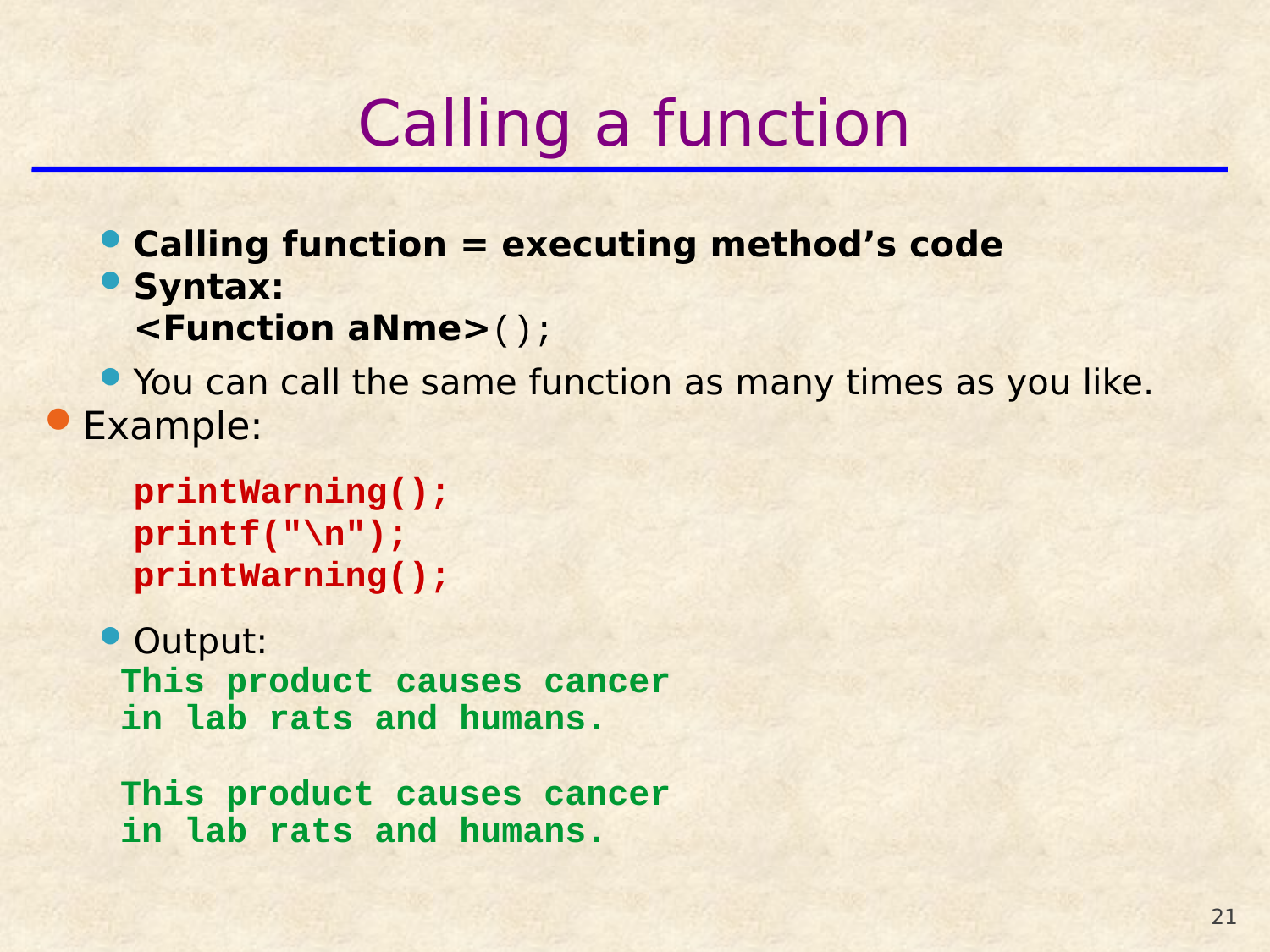

# Calling a function

Calling function = executing method’s code
Syntax:
	<Function aNme>();
You can call the same function as many times as you like.
Example:

	printWarning();
	printf("\n");
	printWarning();
Output:
 This product causes cancer
 in lab rats and humans.

 This product causes cancer
 in lab rats and humans.